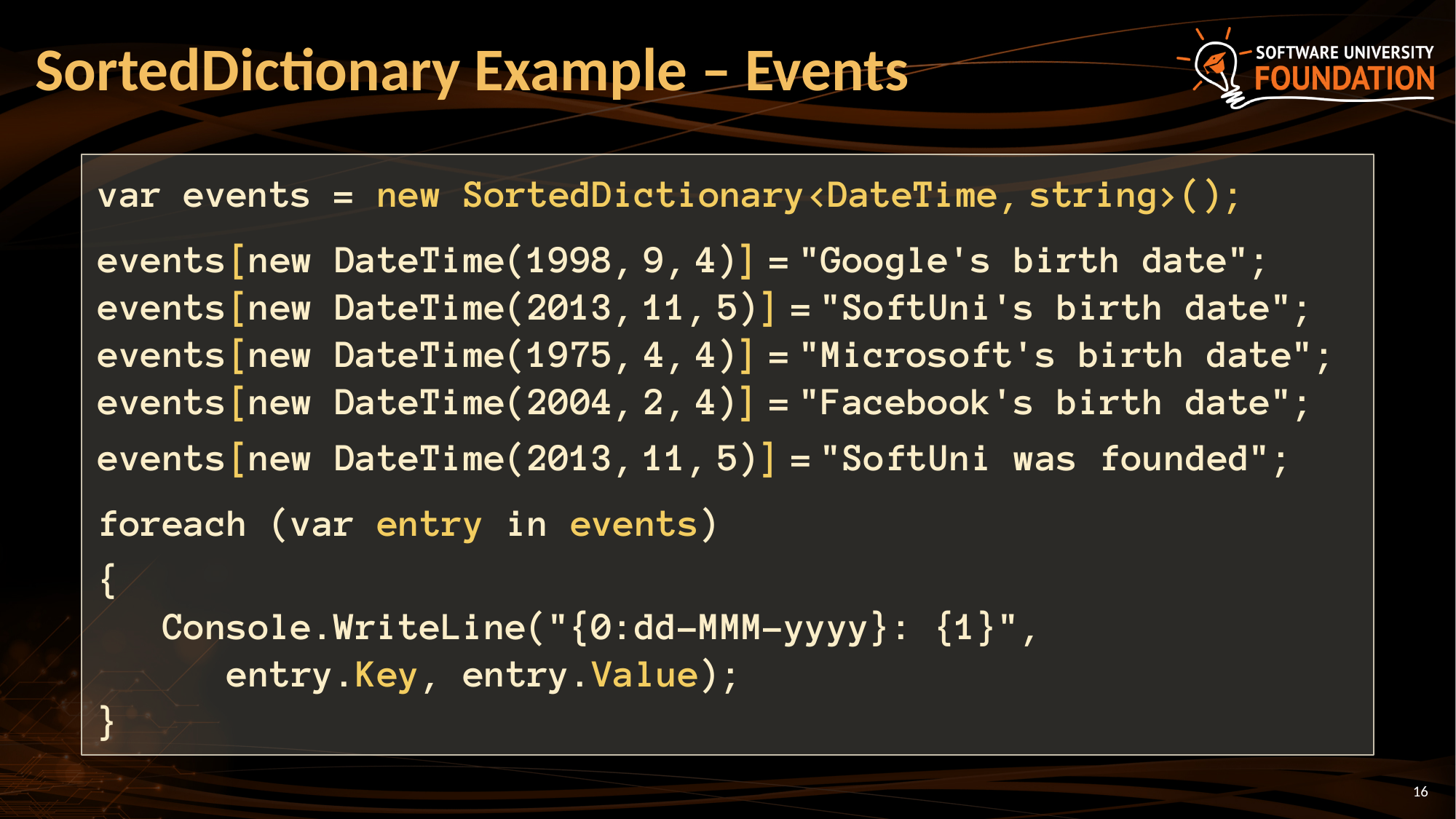

# SortedDictionary Example – Events
var events = new SortedDictionary<DateTime, string>();
events[new DateTime(1998, 9, 4)] = "Google's birth date";
events[new DateTime(2013, 11, 5)] = "SoftUni's birth date";
events[new DateTime(1975, 4, 4)] = "Microsoft's birth date";
events[new DateTime(2004, 2, 4)] = "Facebook's birth date";
events[new DateTime(2013, 11, 5)] = "SoftUni was founded";
foreach (var entry in events)
{
   Console.WriteLine("{0:dd-MMM-yyyy}: {1}",
      entry.Key, entry.Value);
}
16